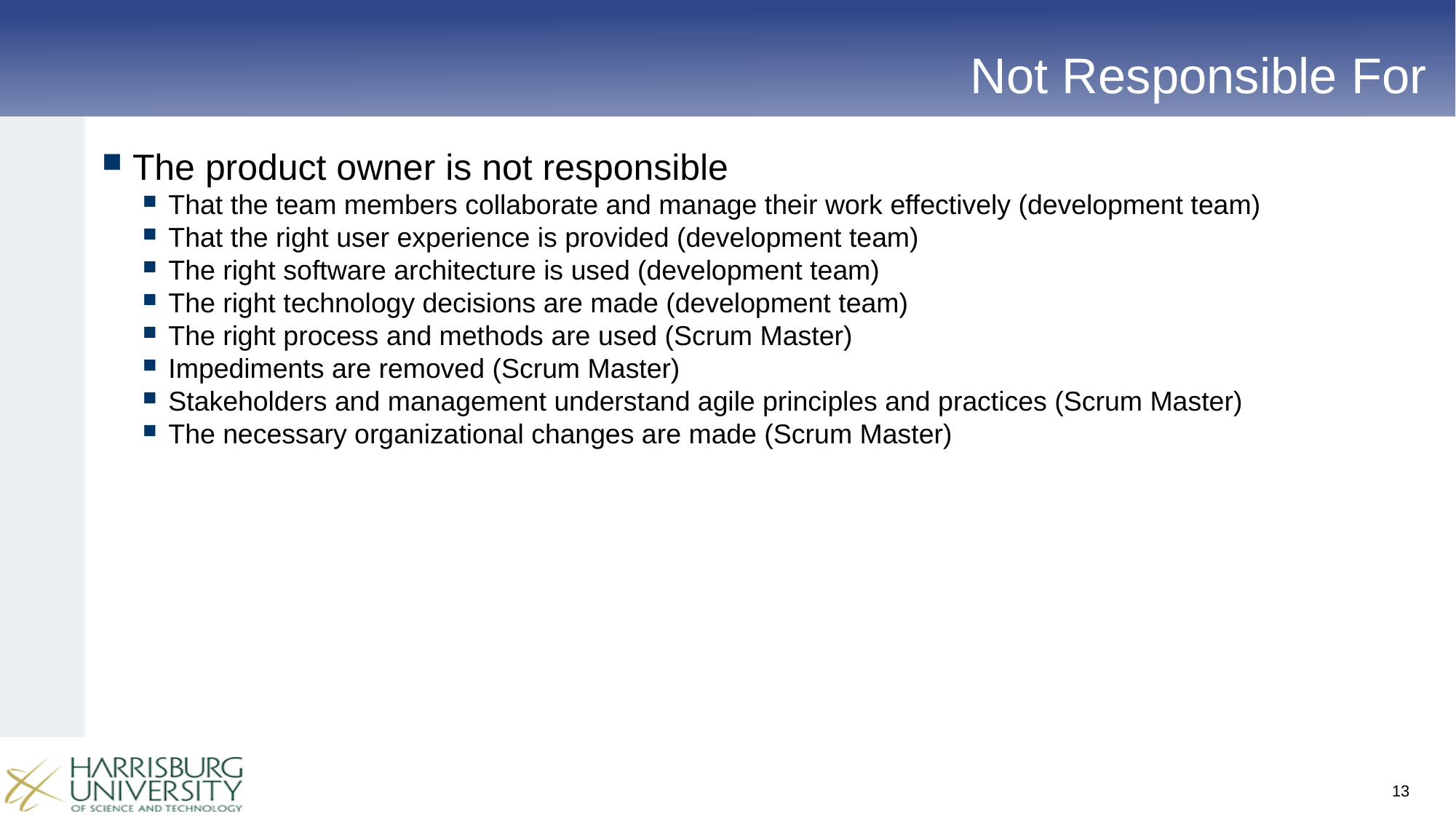

# Not Responsible For
The product owner is not responsible
That the team members collaborate and manage their work effectively (development team)
That the right user experience is provided (development team)
The right software architecture is used (development team)
The right technology decisions are made (development team)
The right process and methods are used (Scrum Master)
Impediments are removed (Scrum Master)
Stakeholders and management understand agile principles and practices (Scrum Master)
The necessary organizational changes are made (Scrum Master)

13